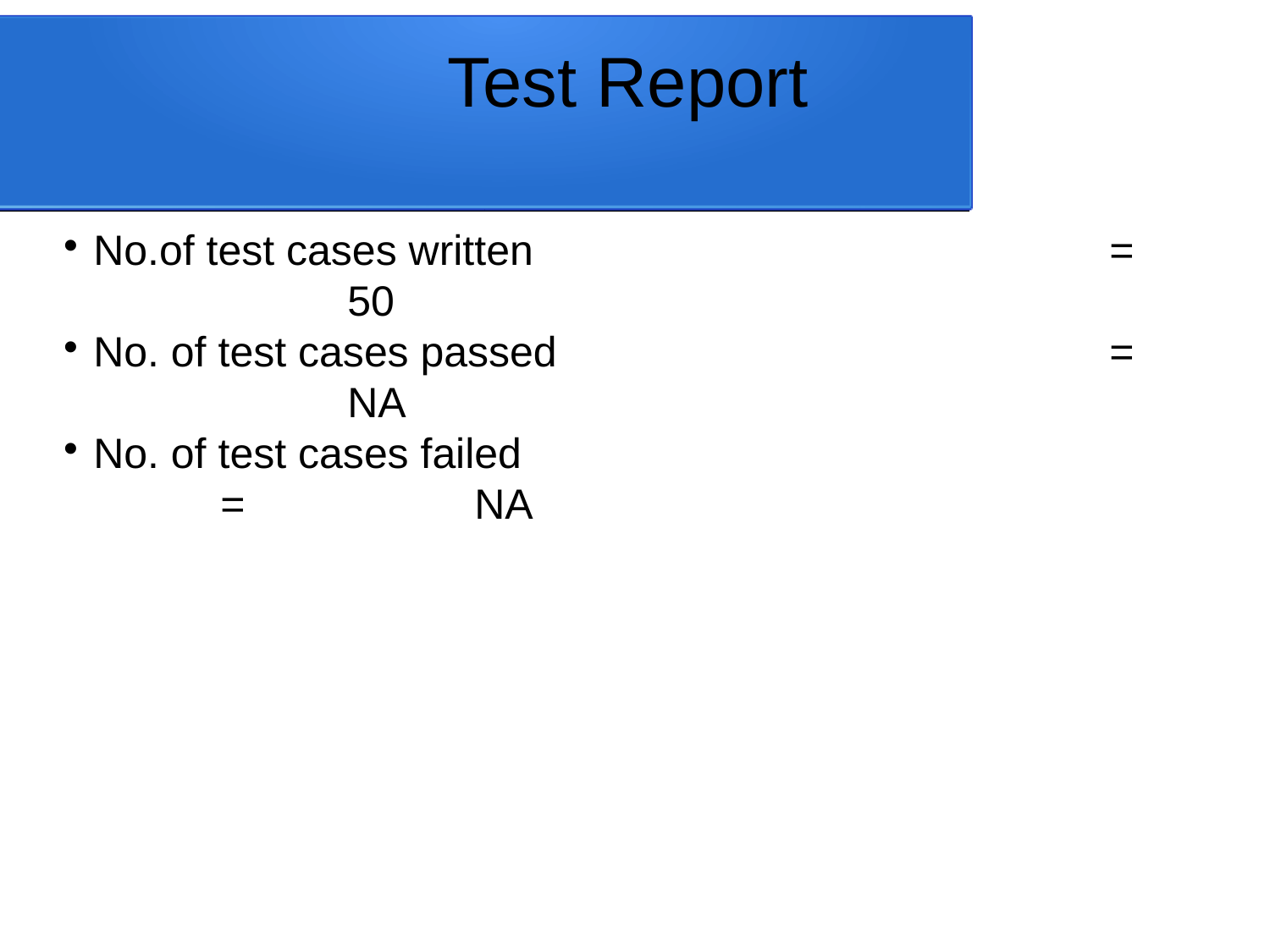

Test Report
No.of test cases written					= 		50
No. of test cases passed					=		NA
No. of test cases failed						=		NA